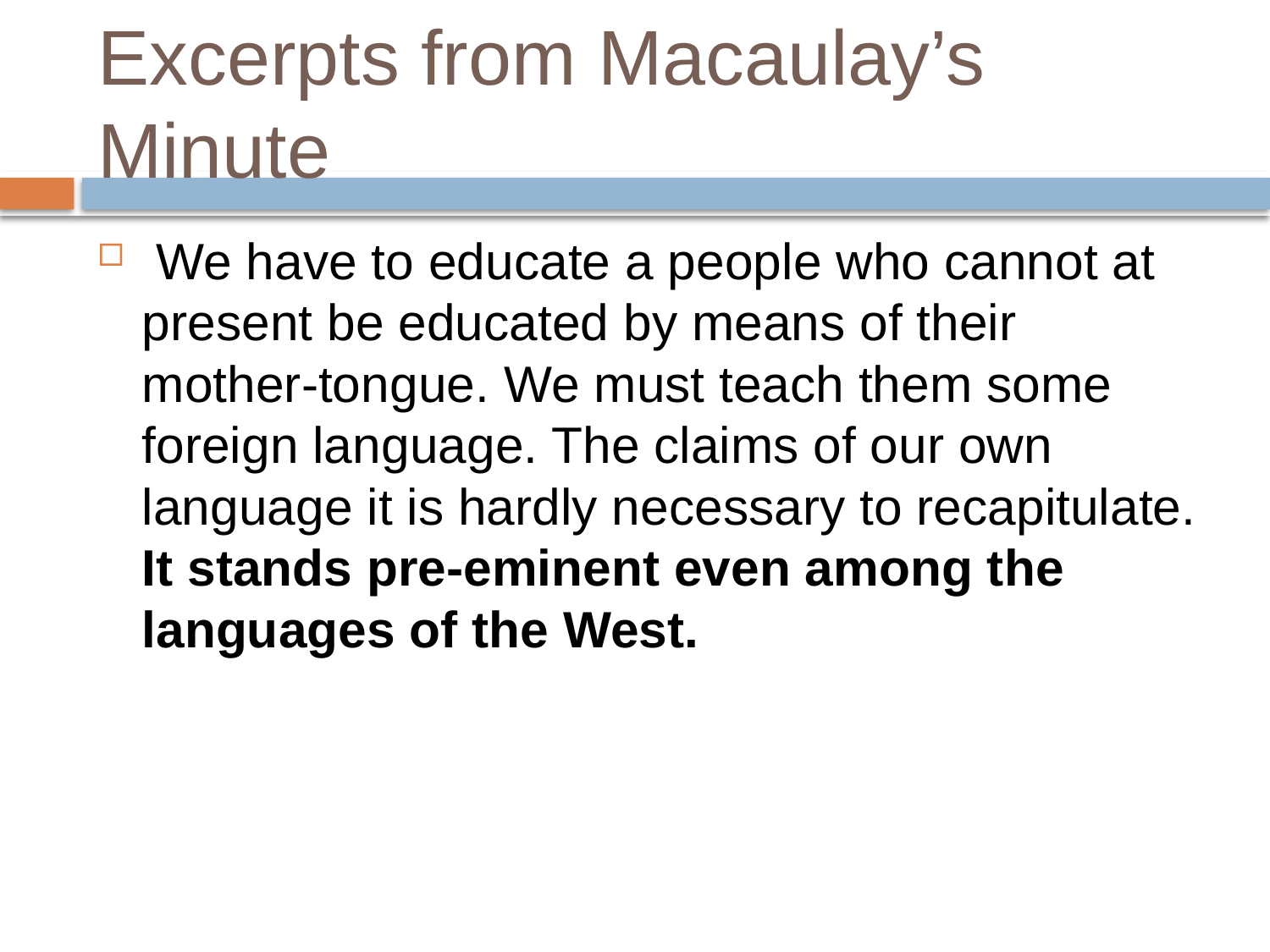

# Excerpts from Macaulay’s Minute
 We have to educate a people who cannot at present be educated by means of their mother-tongue. We must teach them some foreign language. The claims of our own language it is hardly necessary to recapitulate. It stands pre-eminent even among the languages of the West.